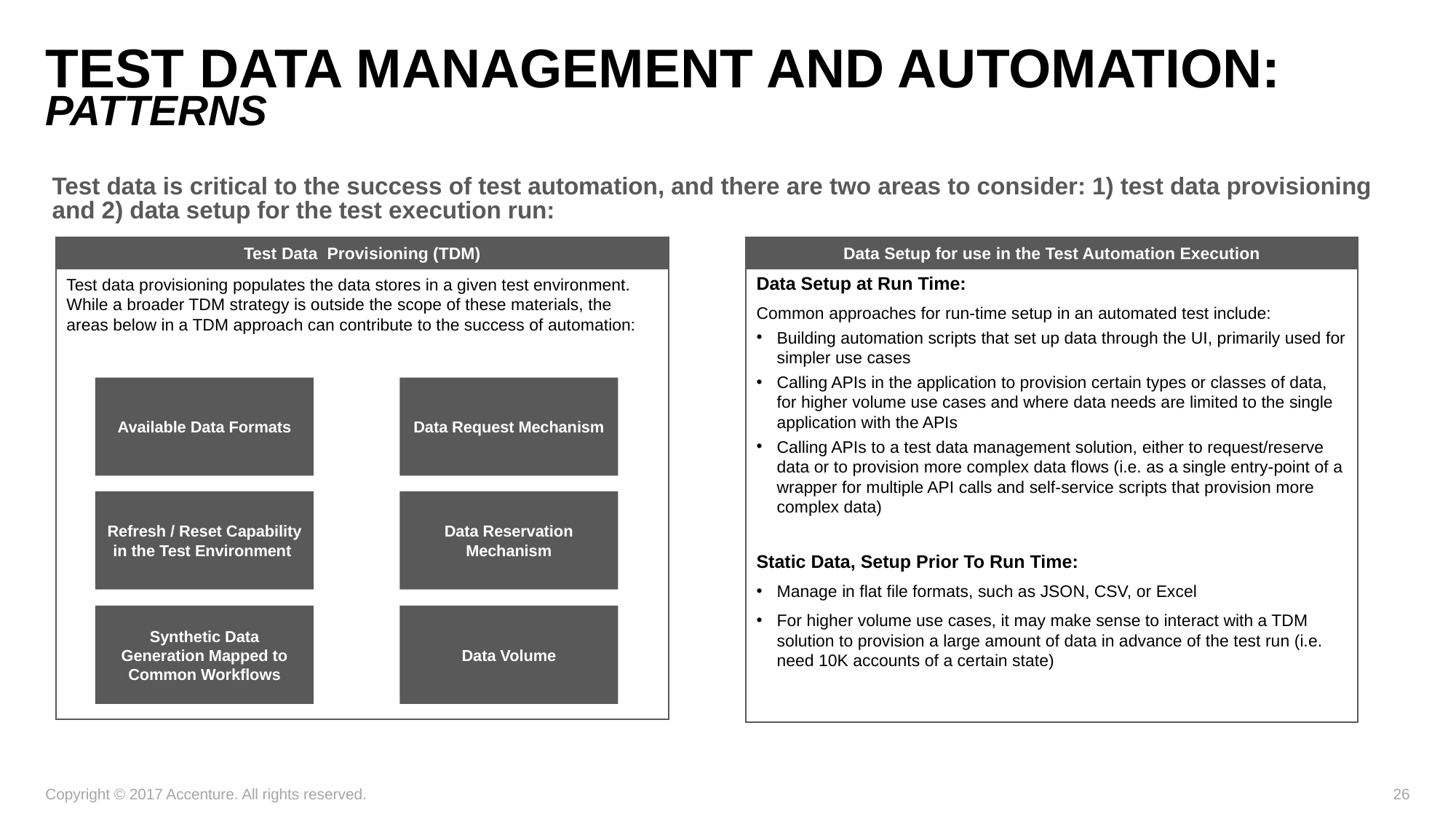

# Test Data Management and automation: Patterns
Test data is critical to the success of test automation, and there are two areas to consider: 1) test data provisioning and 2) data setup for the test execution run:
Test Data  Provisioning (TDM)
Data Setup for use in the Test Automation Execution
Data Setup at Run Time:
Common approaches for run-time setup in an automated test include:
Building automation scripts that set up data through the UI, primarily used for simpler use cases
Calling APIs in the application to provision certain types or classes of data, for higher volume use cases and where data needs are limited to the single application with the APIs
Calling APIs to a test data management solution, either to request/reserve data or to provision more complex data flows (i.e. as a single entry-point of a wrapper for multiple API calls and self-service scripts that provision more complex data)

Static Data, Setup Prior To Run Time:
Manage in flat file formats, such as JSON, CSV, or Excel
For higher volume use cases, it may make sense to interact with a TDM solution to provision a large amount of data in advance of the test run (i.e. need 10K accounts of a certain state)
Test data provisioning populates the data stores in a given test environment. While a broader TDM strategy is outside the scope of these materials, the areas below in a TDM approach can contribute to the success of automation:
Available Data Formats
Data Request Mechanism
Refresh / Reset Capability in the Test Environment
Data Reservation Mechanism
Synthetic Data Generation Mapped to Common Workflows
Data Volume
Copyright © 2017 Accenture. All rights reserved.
26